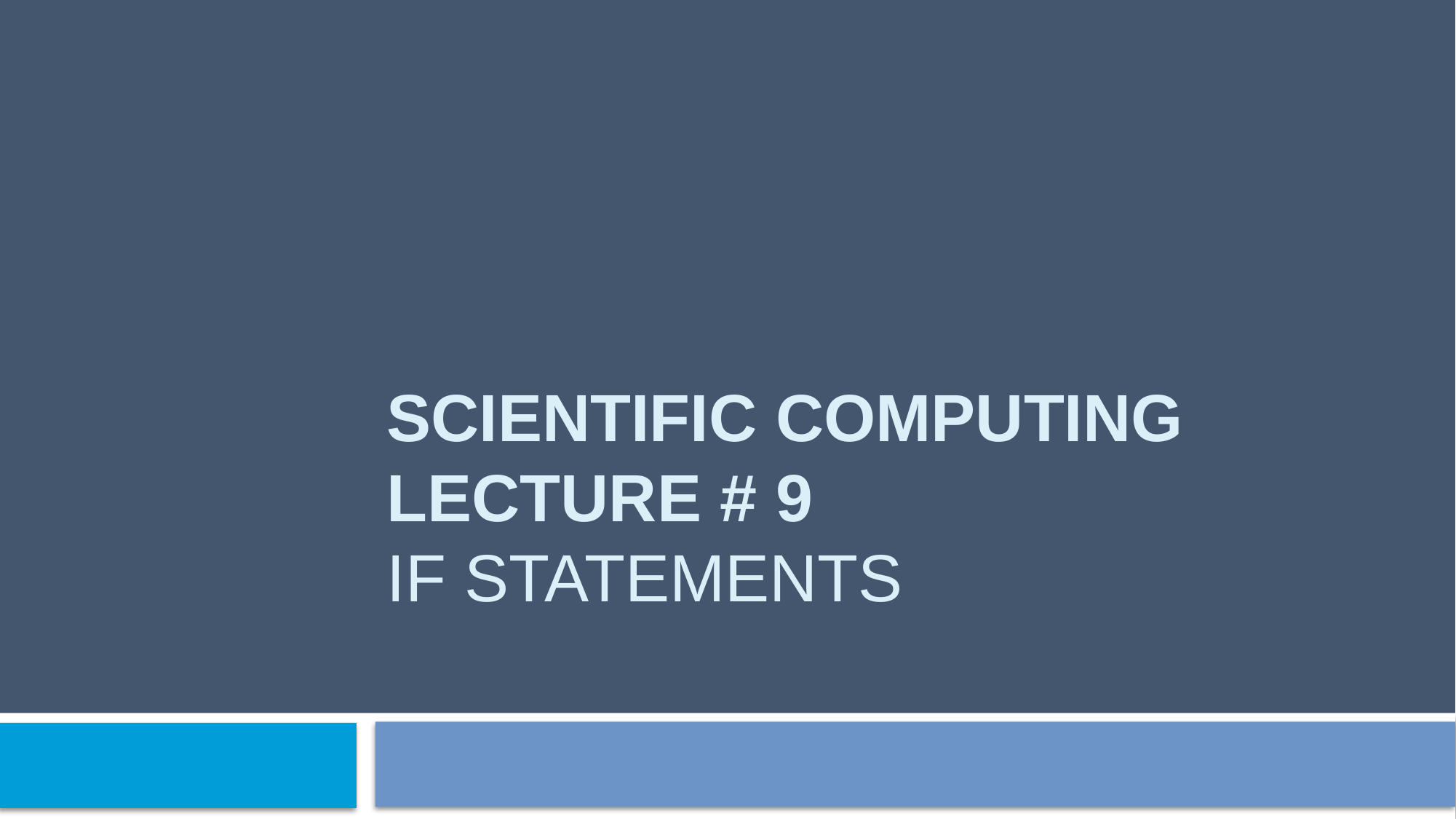

# Scientific Computing lecture # 9 if statements